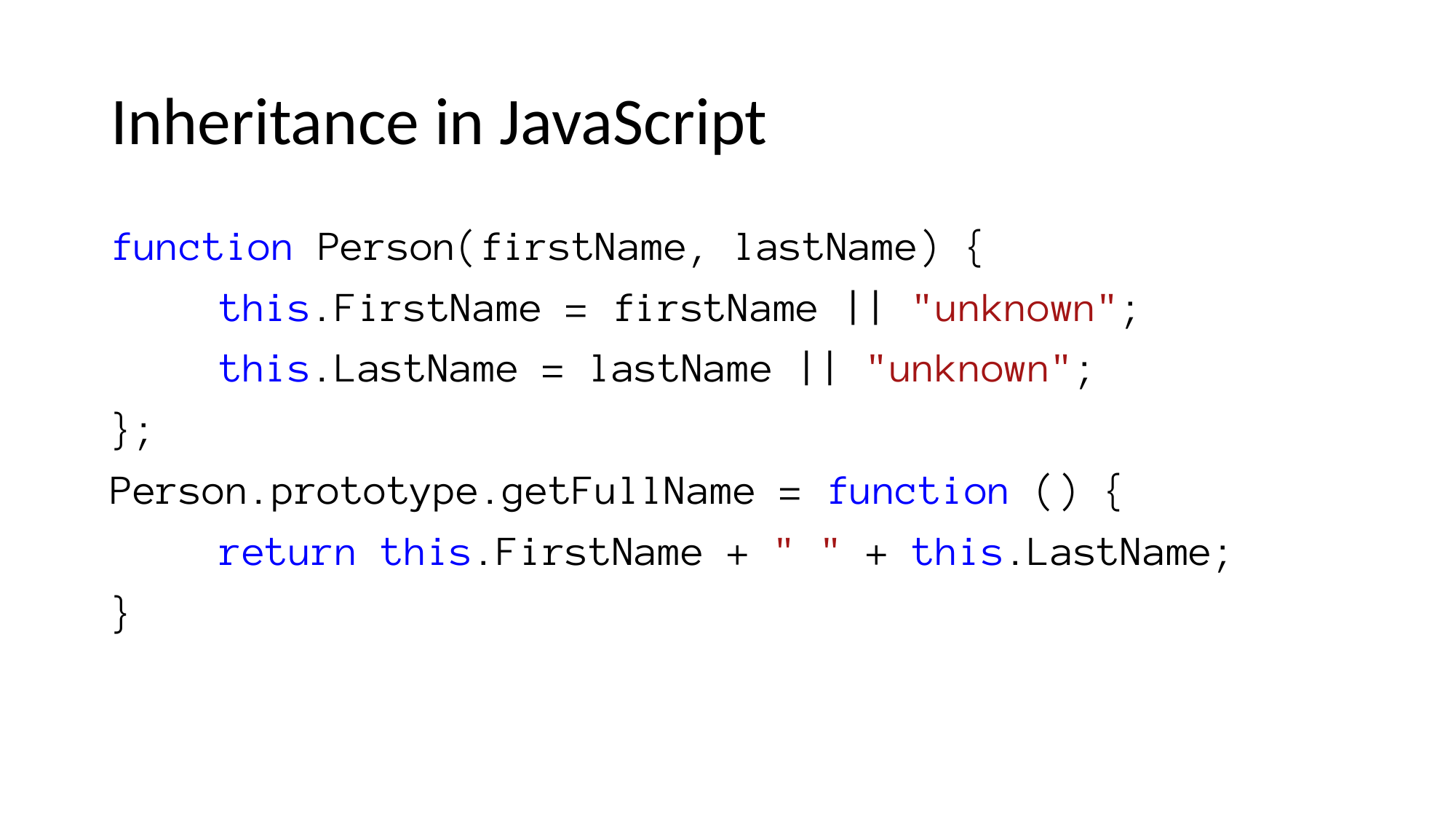

# Inheritance in JavaScript
function Person(firstName, lastName) {
	this.FirstName = firstName || "unknown";
	this.LastName = lastName || "unknown";
};
Person.prototype.getFullName = function () {
	return this.FirstName + " " + this.LastName;
}